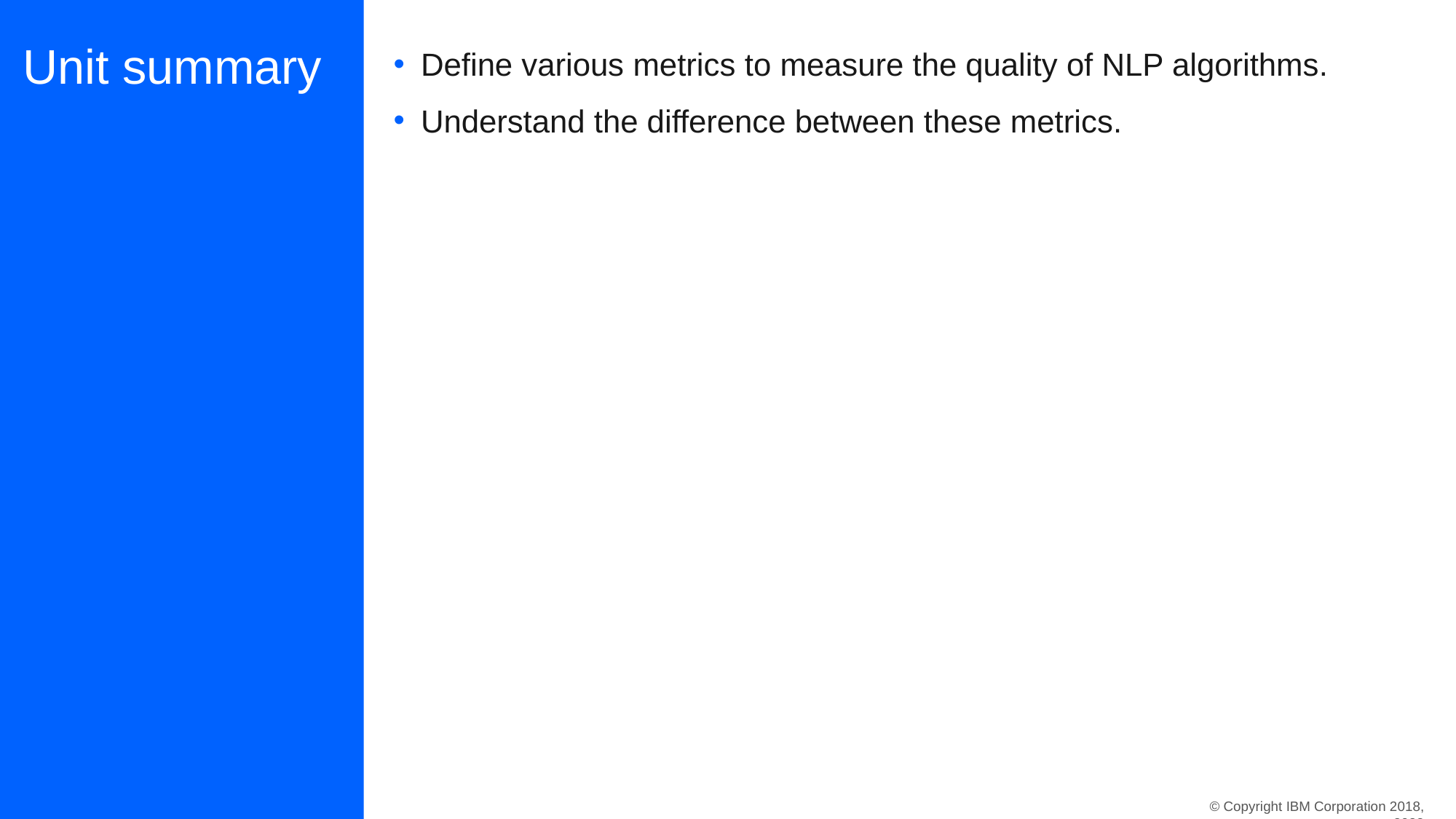

# Unit summary
Define various metrics to measure the quality of NLP algorithms.
Understand the difference between these metrics.
© Copyright IBM Corporation 2018, 2022